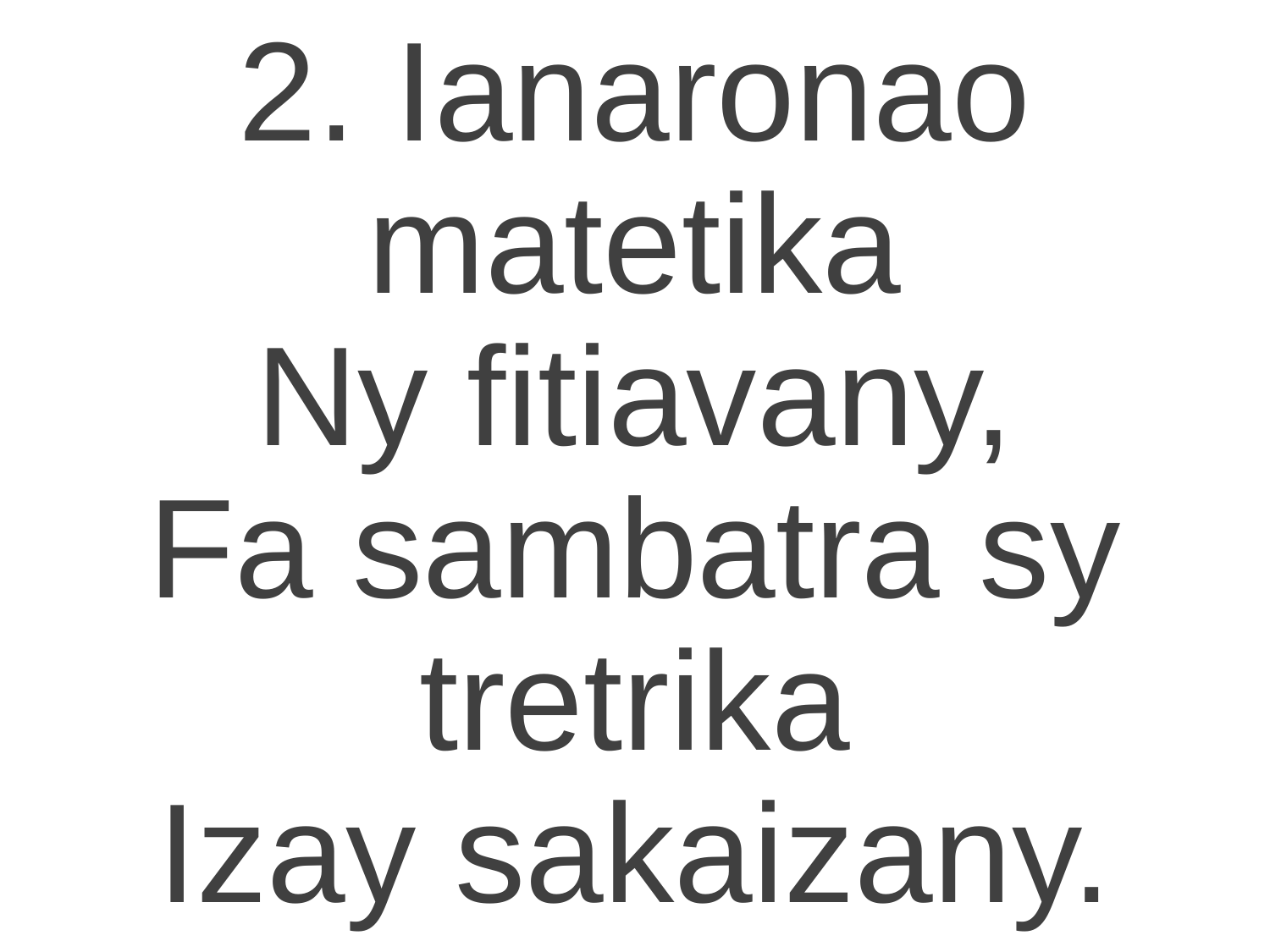

2. Ianaronao matetika
Ny fitiavany,
Fa sambatra sy tretrika
Izay sakaizany.